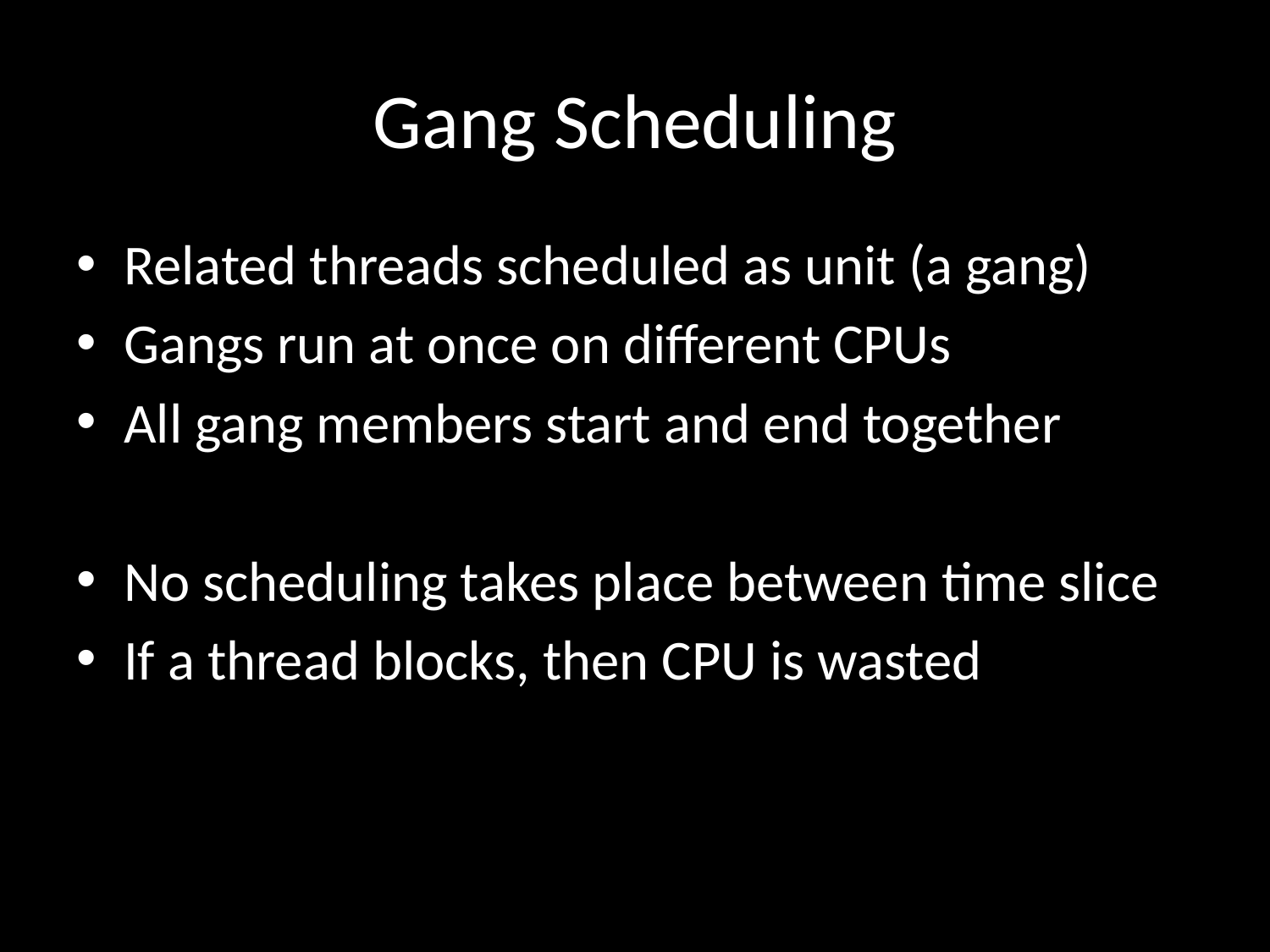

# Gang Scheduling
Related threads scheduled as unit (a gang)
Gangs run at once on different CPUs
All gang members start and end together

No scheduling takes place between time slice
If a thread blocks, then CPU is wasted